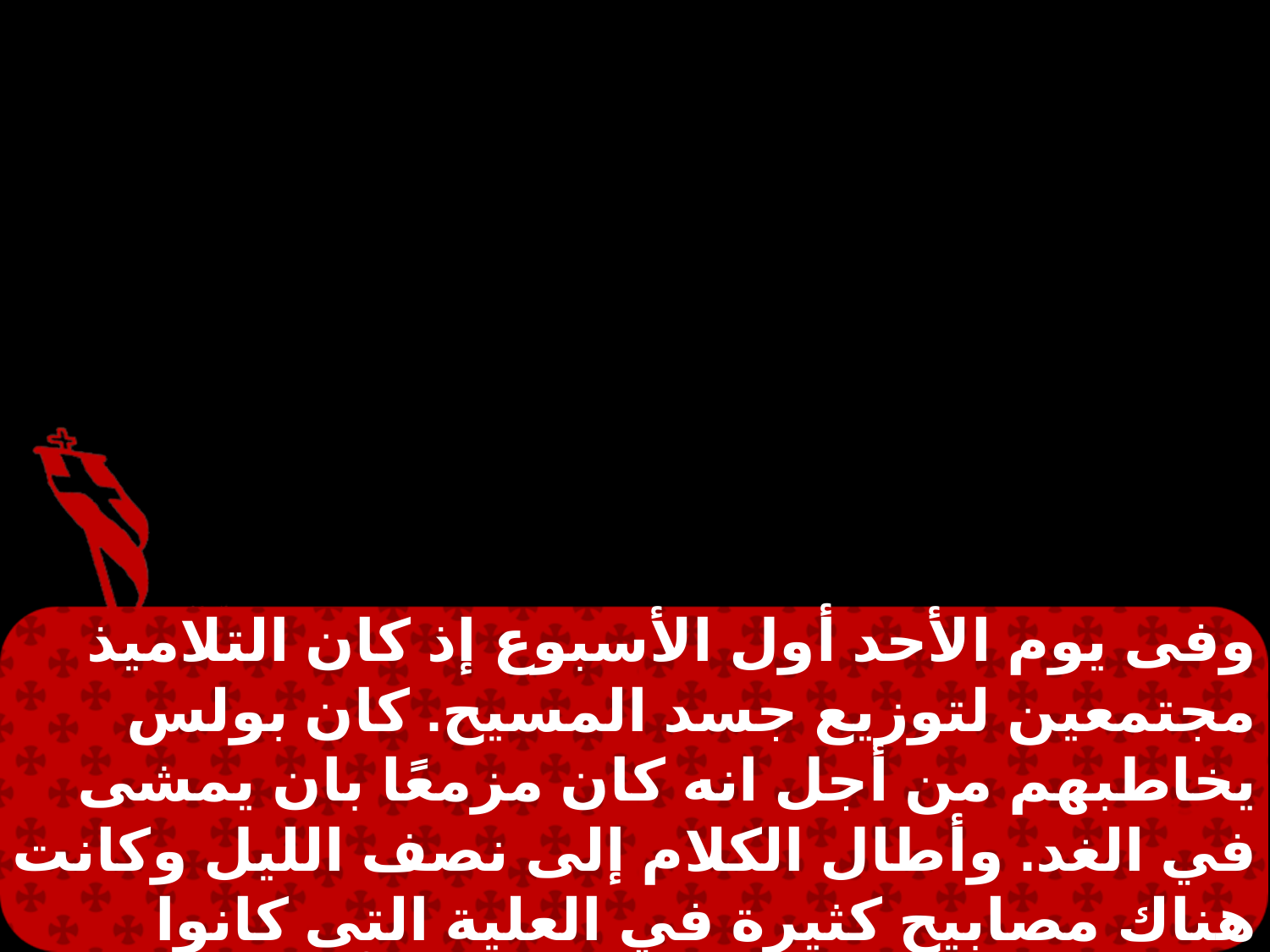

وفى يوم الأحد أول الأسبوع إذ كان التلاميذ مجتمعين لتوزيع جسد المسيح. كان بولس يخاطبهم من أجل انه كان مزمعًا بان يمشى في الغد. وأطال الكلام إلى نصف الليل وكانت هناك مصابيح كثيرة في العلية التى كانوا مجتمعين فيها. وكان فتى اسمه أفتيخوس جالسًا في كوة يسمع فغرق في نوم ثقيل.